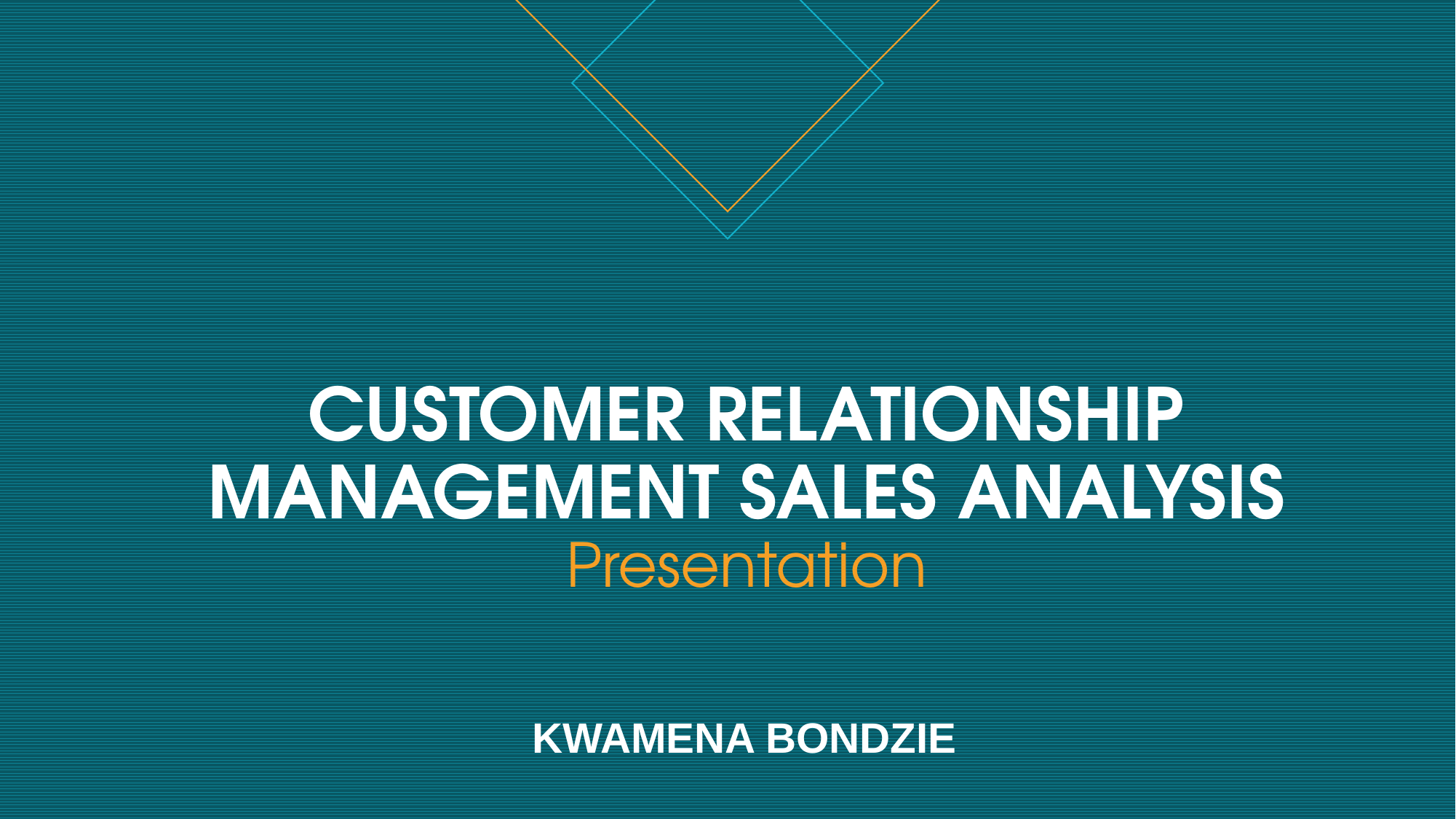

# CUSTOMER RELATIONSHIP MANAGEMENT SALES ANALYSIS Presentation
KWAMENA BONDZIE